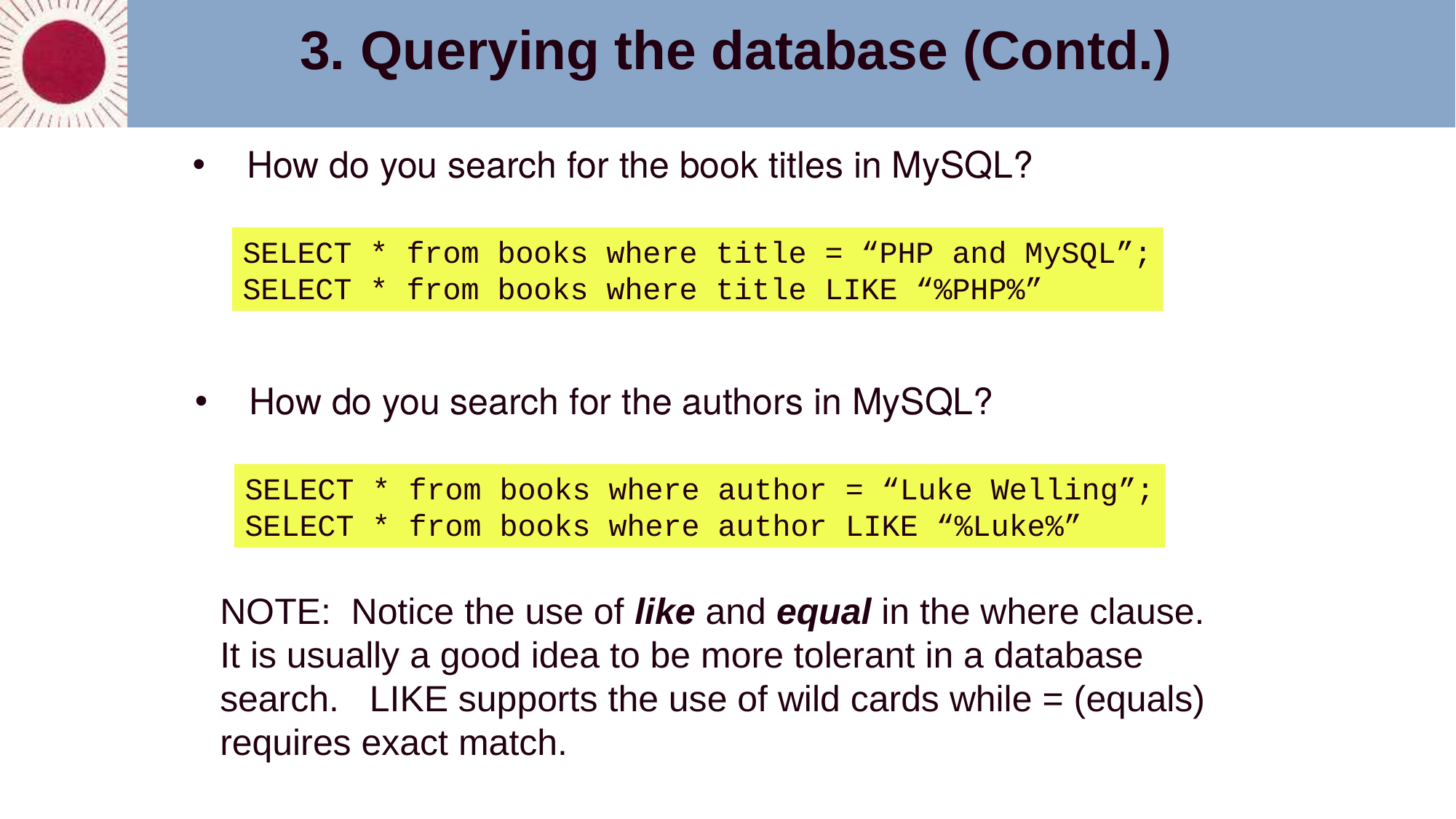

3. Querying the database (Contd.)
How do you search for the book titles in MySQL?
SELECT * from books where title = “PHP and MySQL”;
SELECT * from books where title LIKE “%PHP%”
How do you search for the authors in MySQL?
SELECT * from books where author = “Luke Welling”;
SELECT * from books where author LIKE “%Luke%”
NOTE:  Notice the use of like and equal in the where clause.  It is usually a good idea to be more tolerant in a database search.   LIKE supports the use of wild cards while = (equals) requires exact match.